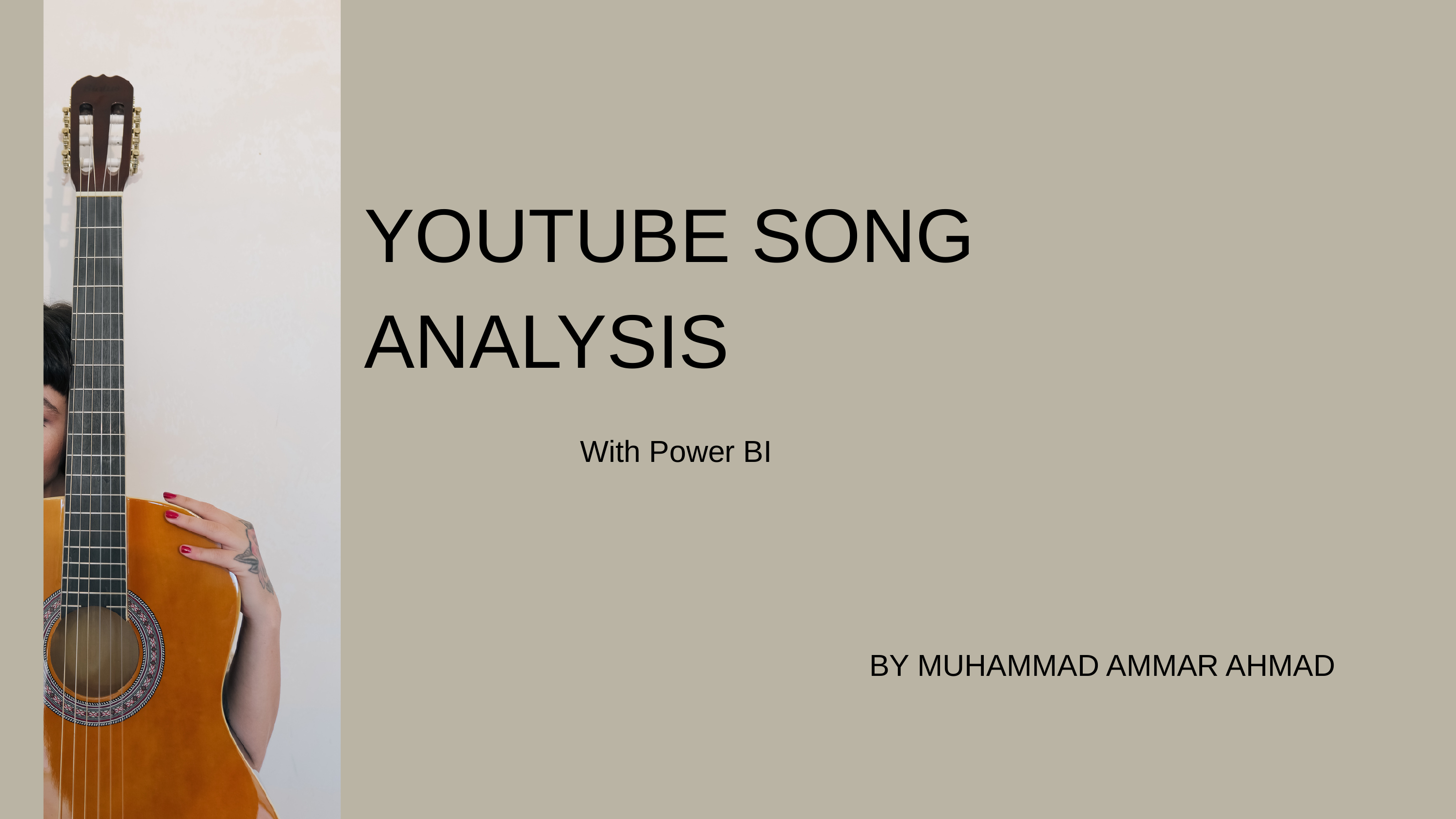

YOUTUBE SONG ANALYSIS
With Power BI
 BY MUHAMMAD AMMAR AHMAD